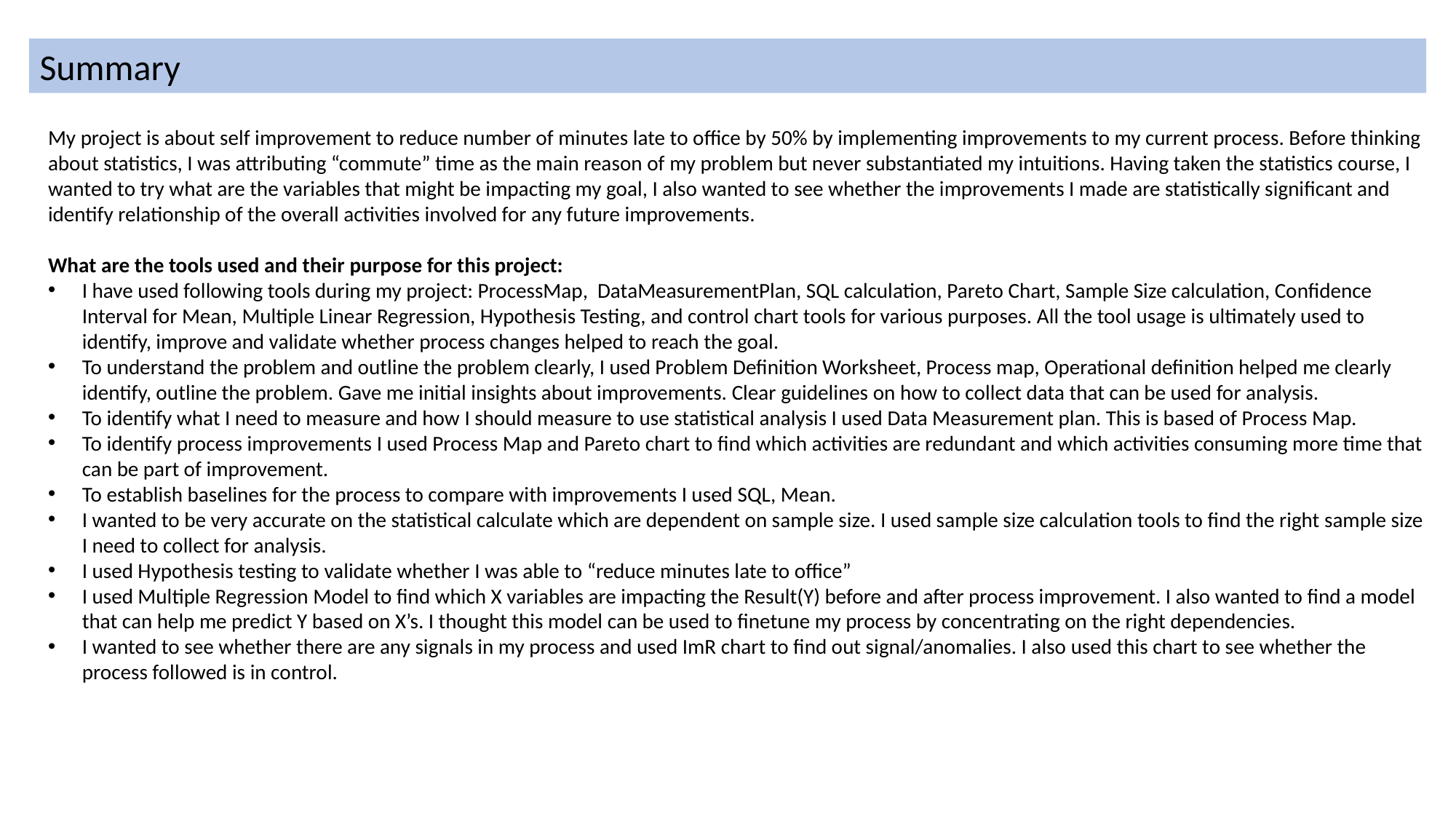

Summary
My project is about self improvement to reduce number of minutes late to office by 50% by implementing improvements to my current process. Before thinking about statistics, I was attributing “commute” time as the main reason of my problem but never substantiated my intuitions. Having taken the statistics course, I wanted to try what are the variables that might be impacting my goal, I also wanted to see whether the improvements I made are statistically significant and identify relationship of the overall activities involved for any future improvements.

What are the tools used and their purpose for this project:
I have used following tools during my project: ProcessMap,  DataMeasurementPlan, SQL calculation, Pareto Chart, Sample Size calculation, Confidence Interval for Mean, Multiple Linear Regression, Hypothesis Testing, and control chart tools for various purposes. All the tool usage is ultimately used to identify, improve and validate whether process changes helped to reach the goal.
To understand the problem and outline the problem clearly, I used Problem Definition Worksheet, Process map, Operational definition helped me clearly identify, outline the problem. Gave me initial insights about improvements. Clear guidelines on how to collect data that can be used for analysis.
To identify what I need to measure and how I should measure to use statistical analysis I used Data Measurement plan. This is based of Process Map.
To identify process improvements I used Process Map and Pareto chart to find which activities are redundant and which activities consuming more time that can be part of improvement.
To establish baselines for the process to compare with improvements I used SQL, Mean.
I wanted to be very accurate on the statistical calculate which are dependent on sample size. I used sample size calculation tools to find the right sample size I need to collect for analysis.
I used Hypothesis testing to validate whether I was able to “reduce minutes late to office”
I used Multiple Regression Model to find which X variables are impacting the Result(Y) before and after process improvement. I also wanted to find a model that can help me predict Y based on X’s. I thought this model can be used to finetune my process by concentrating on the right dependencies.
I wanted to see whether there are any signals in my process and used ImR chart to find out signal/anomalies. I also used this chart to see whether the process followed is in control.